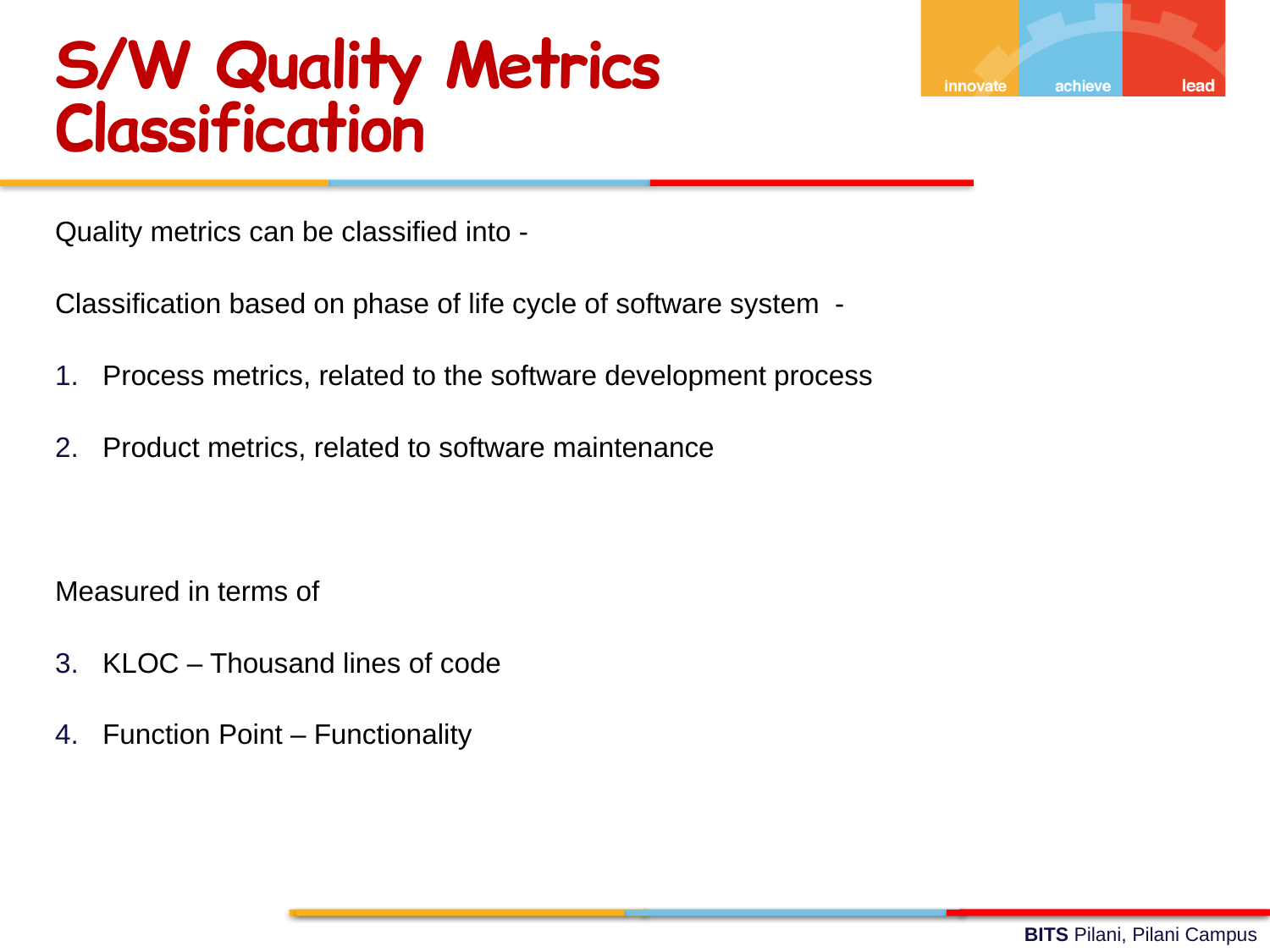

S/W Quality Metrics
Classification
Quality metrics can be classified into -
Classification based on phase of life cycle of software system  -
Process metrics, related to the software development process
Product metrics, related to software maintenance

Measured in terms of
KLOC – Thousand lines of code
Function Point – Functionality